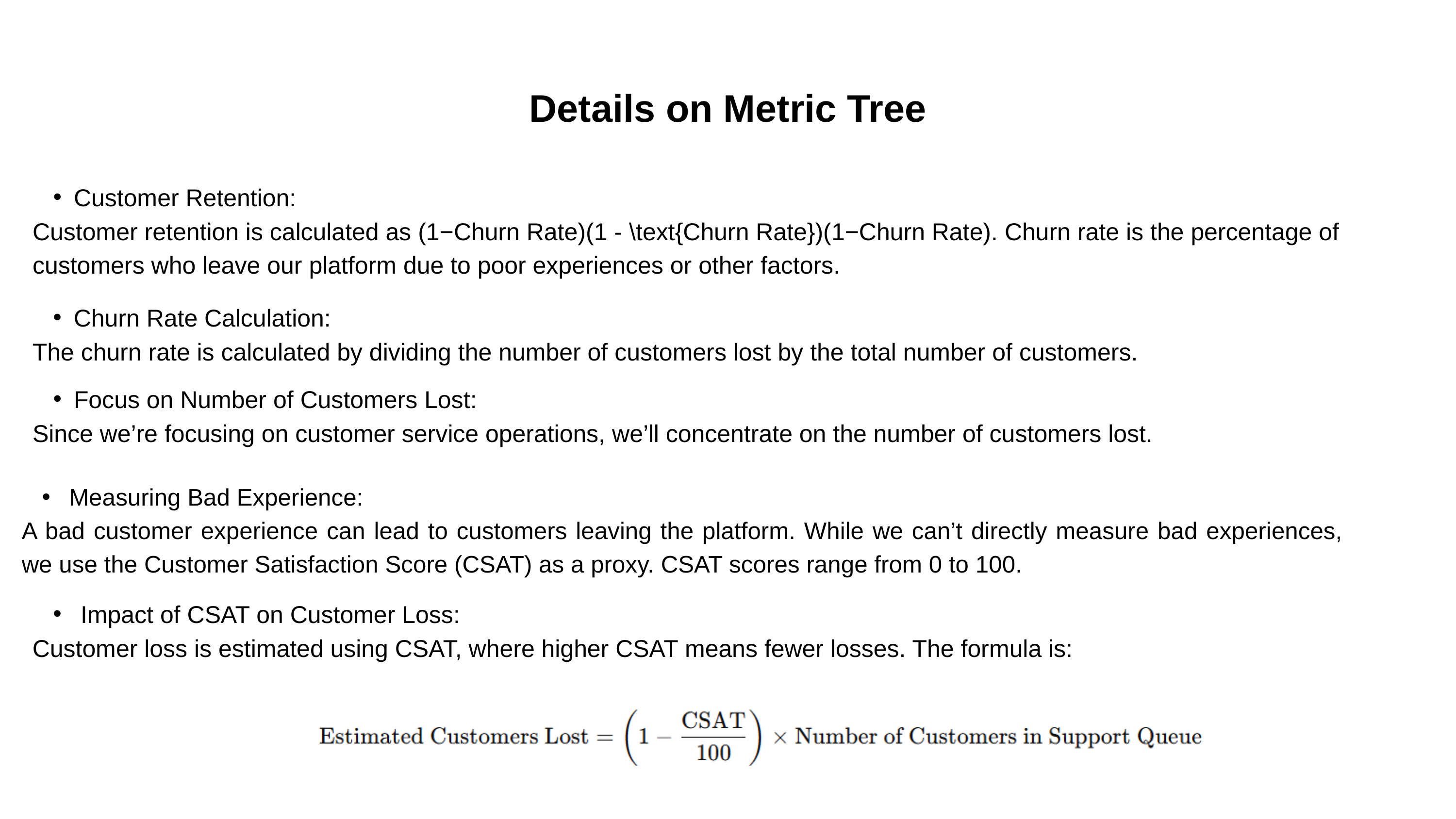

Details on Metric Tree

Customer Retention:
Customer retention is calculated as (1−Churn Rate)(1 - \text{Churn Rate})(1−Churn Rate). Churn rate is the percentage of customers who leave our platform due to poor experiences or other factors.
Churn Rate Calculation:
The churn rate is calculated by dividing the number of customers lost by the total number of customers.

Focus on Number of Customers Lost:
Since we’re focusing on customer service operations, we’ll concentrate on the number of customers lost.

 Measuring Bad Experience:
A bad customer experience can lead to customers leaving the platform. While we can’t directly measure bad experiences, we use the Customer Satisfaction Score (CSAT) as a proxy. CSAT scores range from 0 to 100.

 Impact of CSAT on Customer Loss:
Customer loss is estimated using CSAT, where higher CSAT means fewer losses. The formula is: